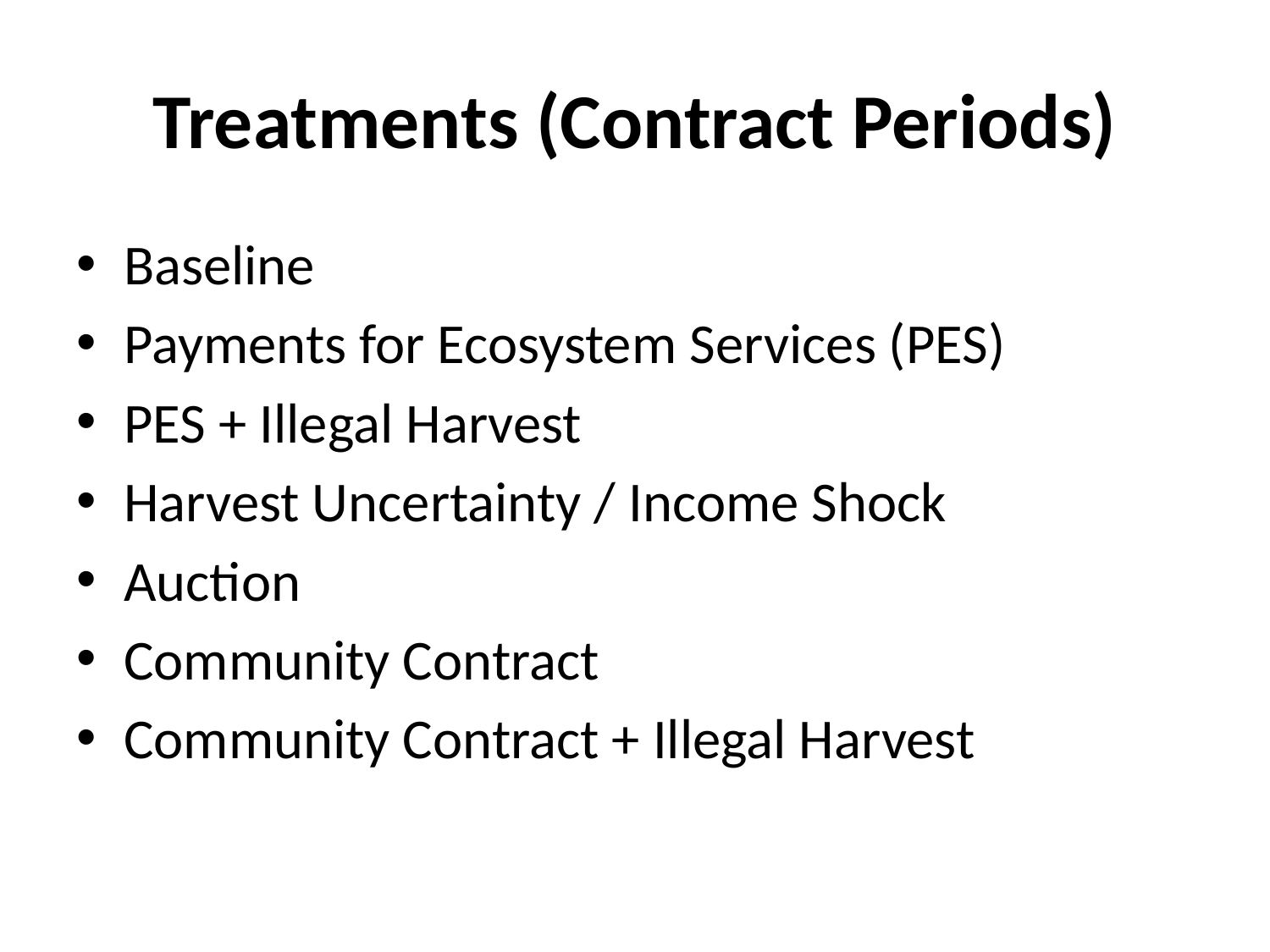

# Treatments (Contract Periods)
Baseline
Payments for Ecosystem Services (PES)
PES + Illegal Harvest
Harvest Uncertainty / Income Shock
Auction
Community Contract
Community Contract + Illegal Harvest